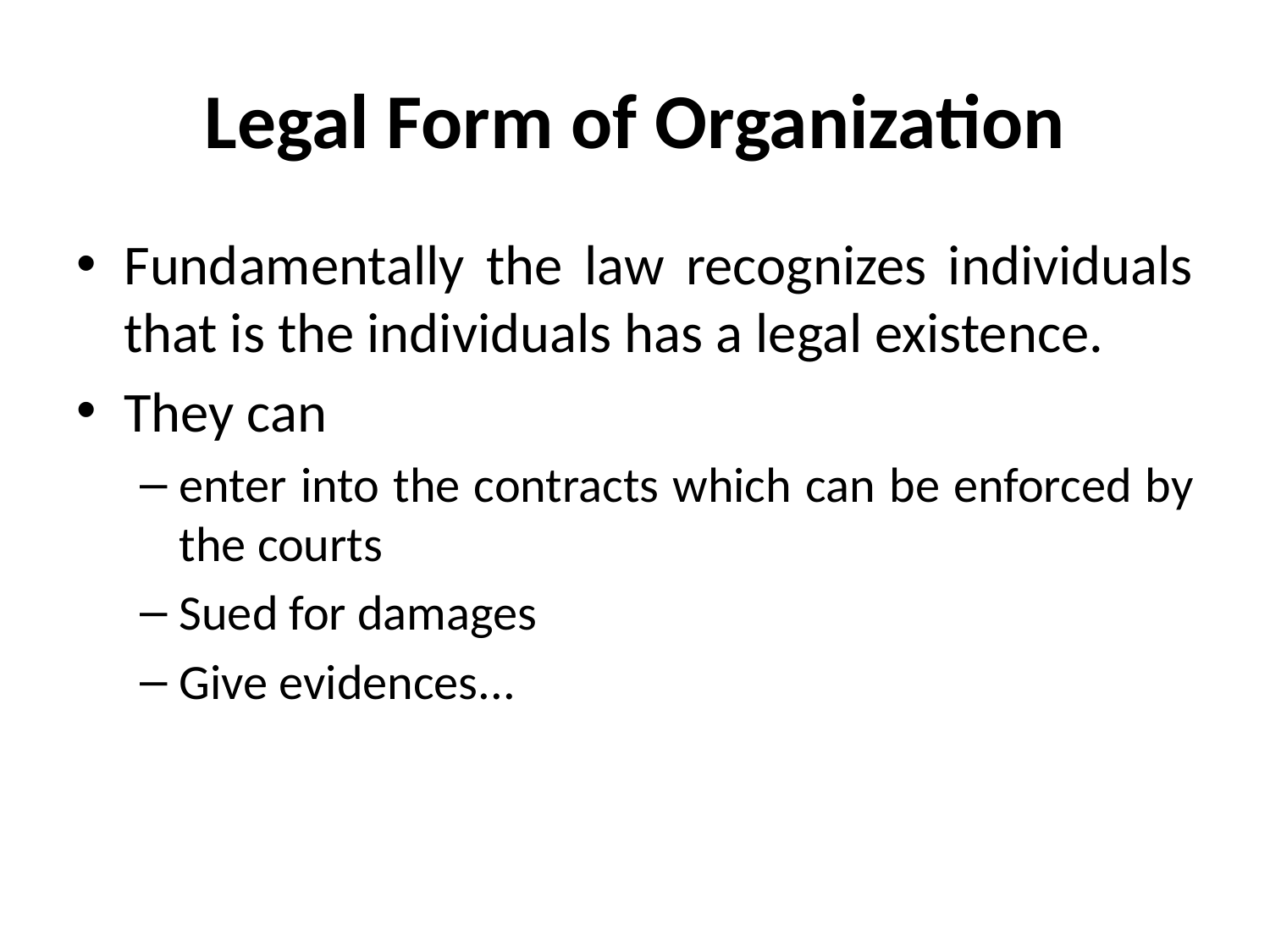

# Legal Form of Organization
Fundamentally the law recognizes individuals that is the individuals has a legal existence.
They can
enter into the contracts which can be enforced by the courts
Sued for damages
Give evidences...